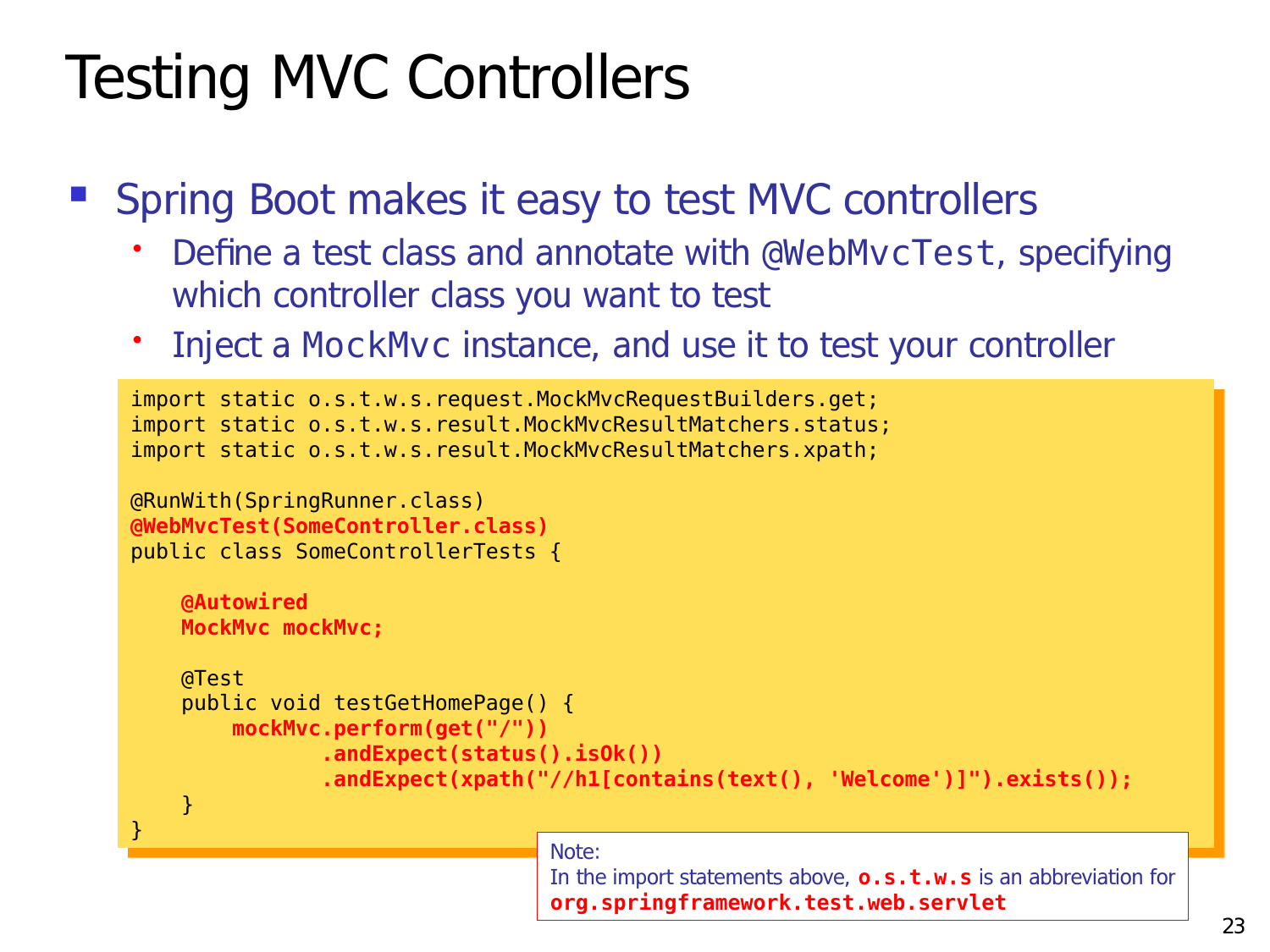

# Testing MVC Controllers
Spring Boot makes it easy to test MVC controllers
Define a test class and annotate with @WebMvcTest, specifying which controller class you want to test
Inject a MockMvc instance, and use it to test your controller
import static o.s.t.w.s.request.MockMvcRequestBuilders.get;
import static o.s.t.w.s.result.MockMvcResultMatchers.status;
import static o.s.t.w.s.result.MockMvcResultMatchers.xpath;

@RunWith(SpringRunner.class)
@WebMvcTest(SomeController.class)
public class SomeControllerTests {

    @Autowired
    MockMvc mockMvc;

    @Test
    public void testGetHomePage() {
        mockMvc.perform(get("/"))
               .andExpect(status().isOk())
               .andExpect(xpath("//h1[contains(text(), 'Welcome')]").exists());
    }
}
Note:
In the import statements above, o.s.t.w.s is an abbreviation for
org.springframework.test.web.servlet
23